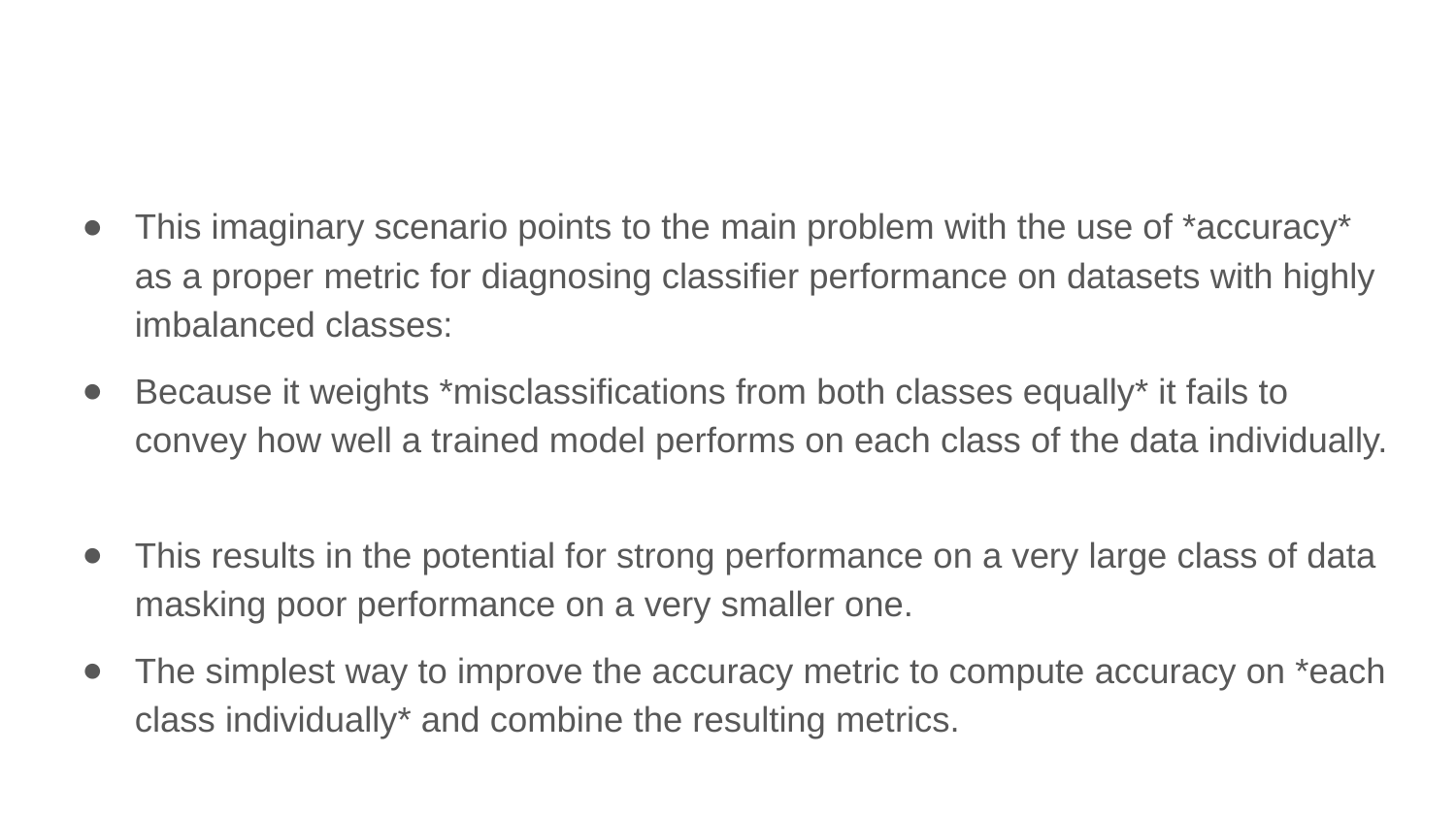

This imaginary scenario points to the main problem with the use of *accuracy* as a proper metric for diagnosing classifier performance on datasets with highly imbalanced classes:
Because it weights *misclassifications from both classes equally* it fails to convey how well a trained model performs on each class of the data individually.
This results in the potential for strong performance on a very large class of data masking poor performance on a very smaller one.
The simplest way to improve the accuracy metric to compute accuracy on *each class individually* and combine the resulting metrics.